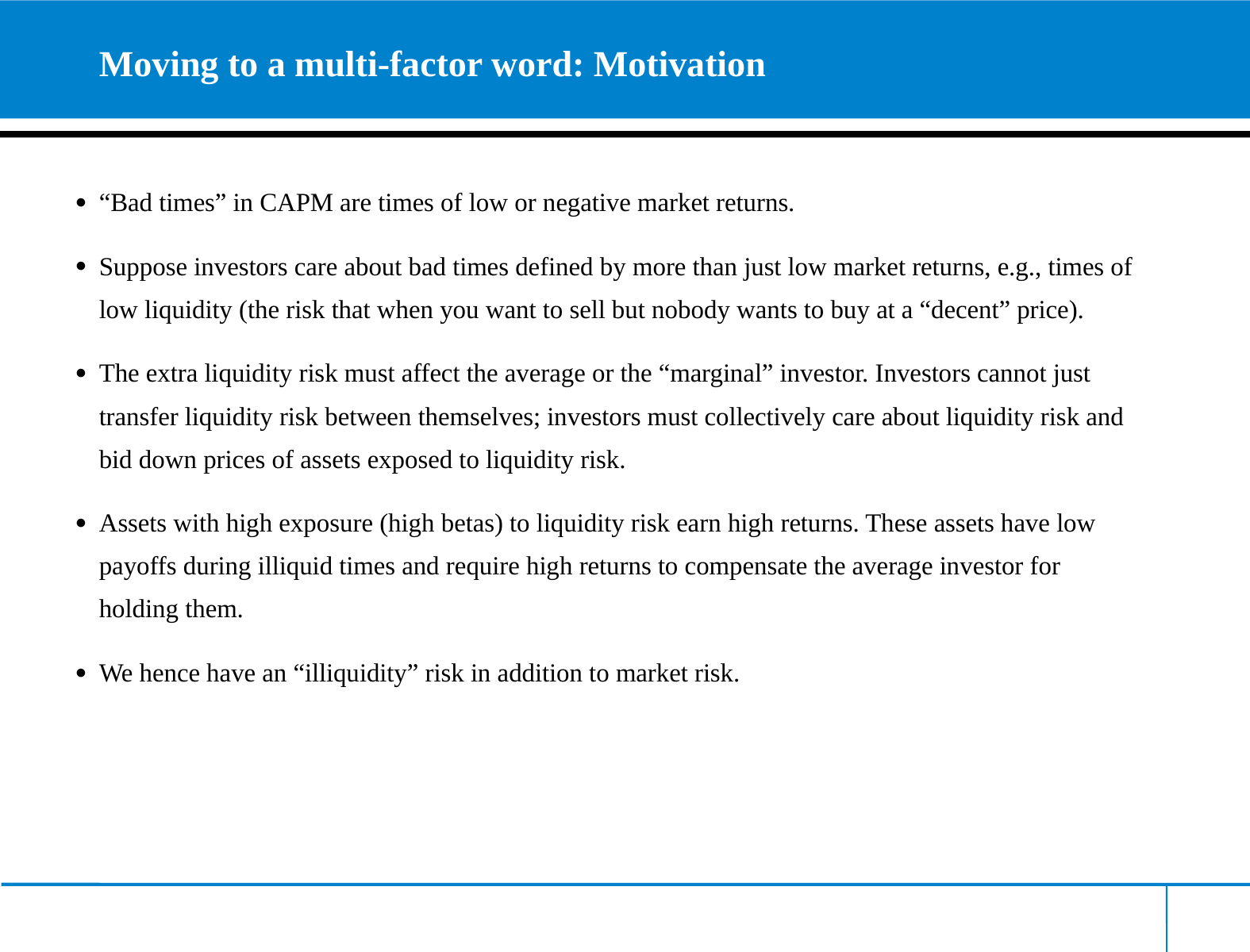

# Moving to a multi-factor word: Motivation
“Bad times” in CAPM are times of low or negative market returns.
Suppose investors care about bad times defined by more than just low market returns, e.g., times of low liquidity (the risk that when you want to sell but nobody wants to buy at a “decent” price).
The extra liquidity risk must affect the average or the “marginal” investor. Investors cannot just transfer liquidity risk between themselves; investors must collectively care about liquidity risk and bid down prices of assets exposed to liquidity risk.
Assets with high exposure (high betas) to liquidity risk earn high returns. These assets have low payoffs during illiquid times and require high returns to compensate the average investor for holding them.
We hence have an “illiquidity” risk in addition to market risk.